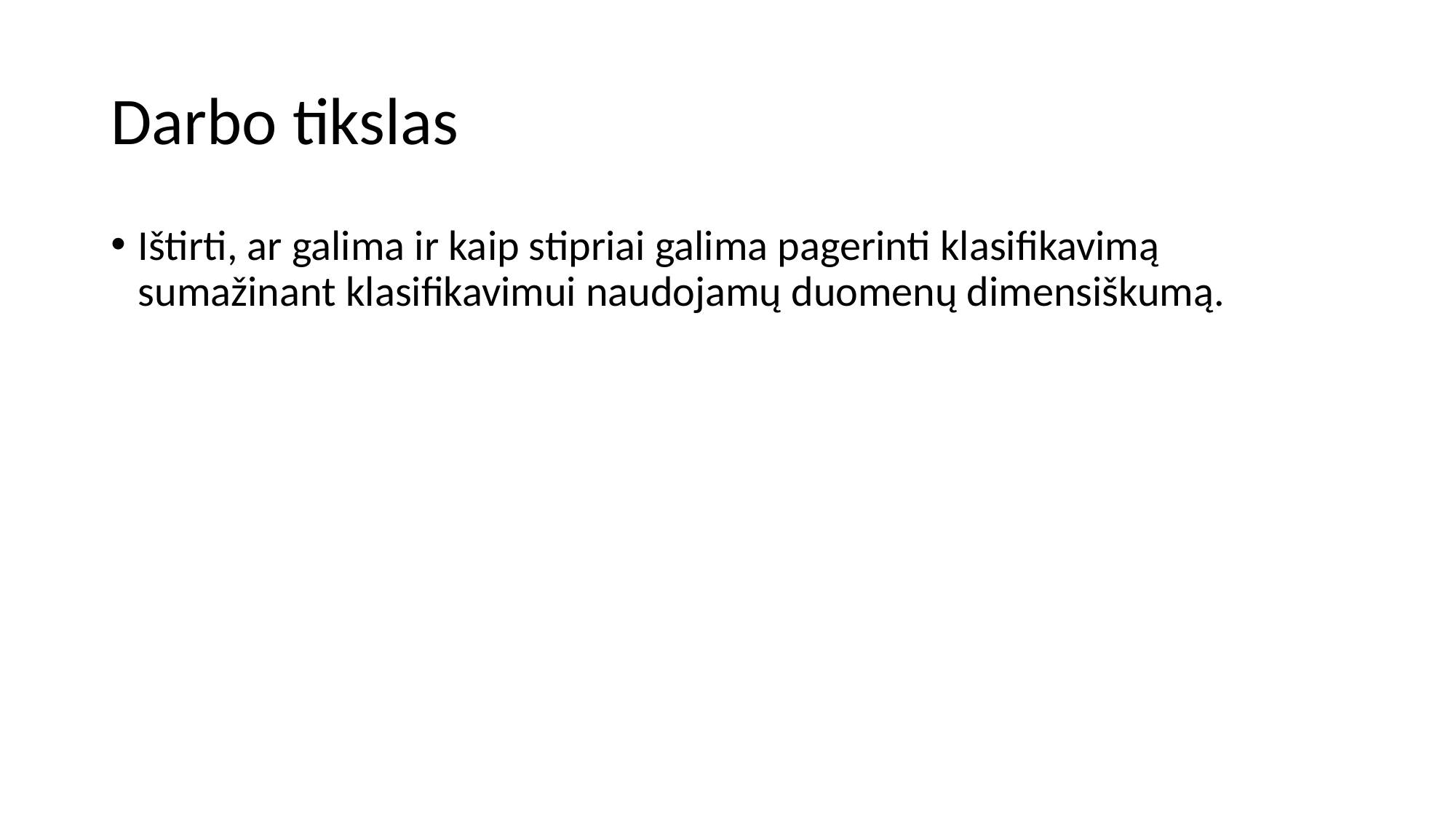

# Darbo tikslas
Ištirti, ar galima ir kaip stipriai galima pagerinti klasifikavimą sumažinant klasifikavimui naudojamų duomenų dimensiškumą.